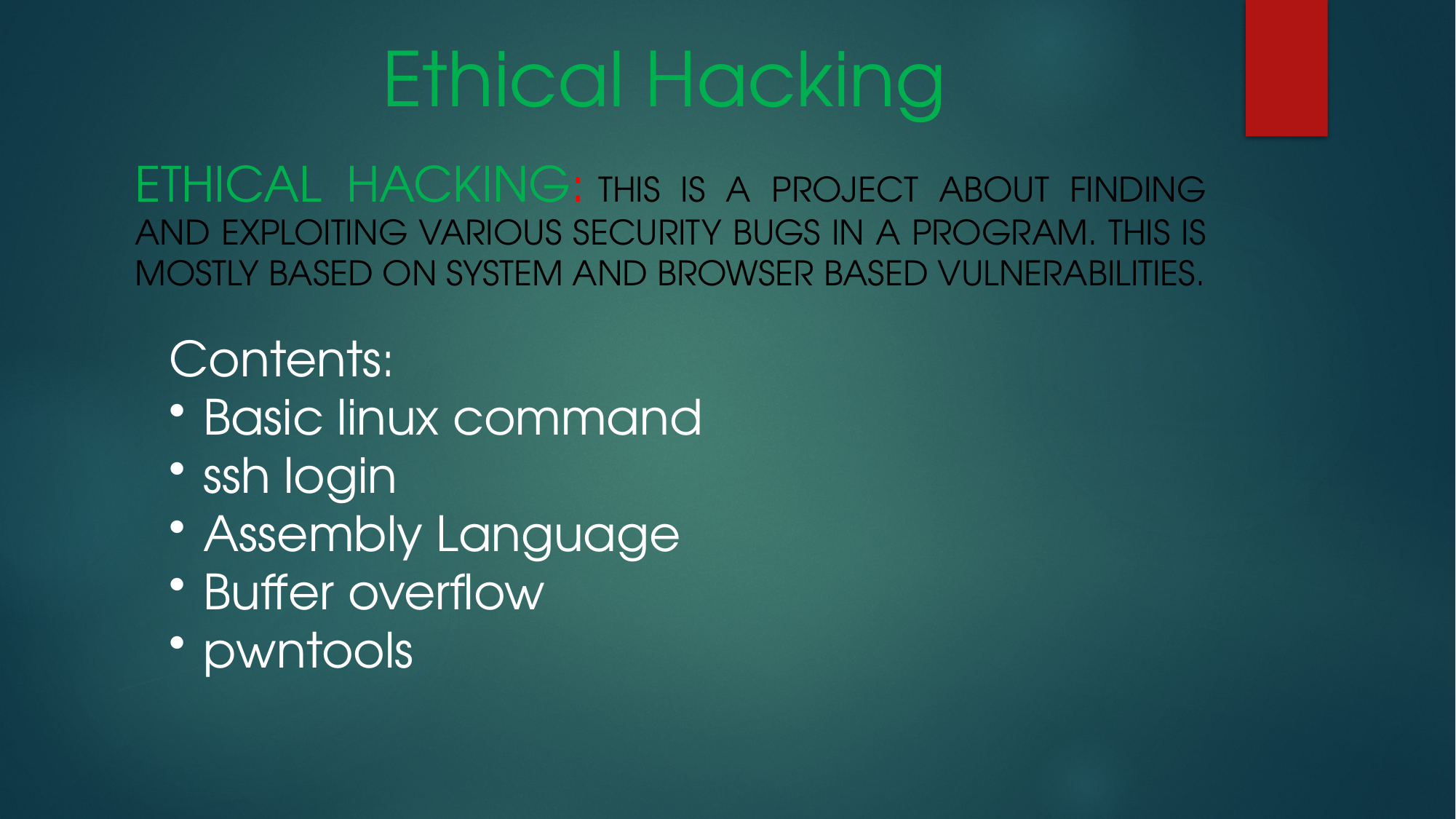

# Ethical Hacking
Ethical hacking: This is a project about finding and exploiting various security bugs in a program. This is mostly based on system and browser based vulnerabilities.

Contents:
Basic linux command
ssh login
Assembly Language
Buffer overflow
pwntools